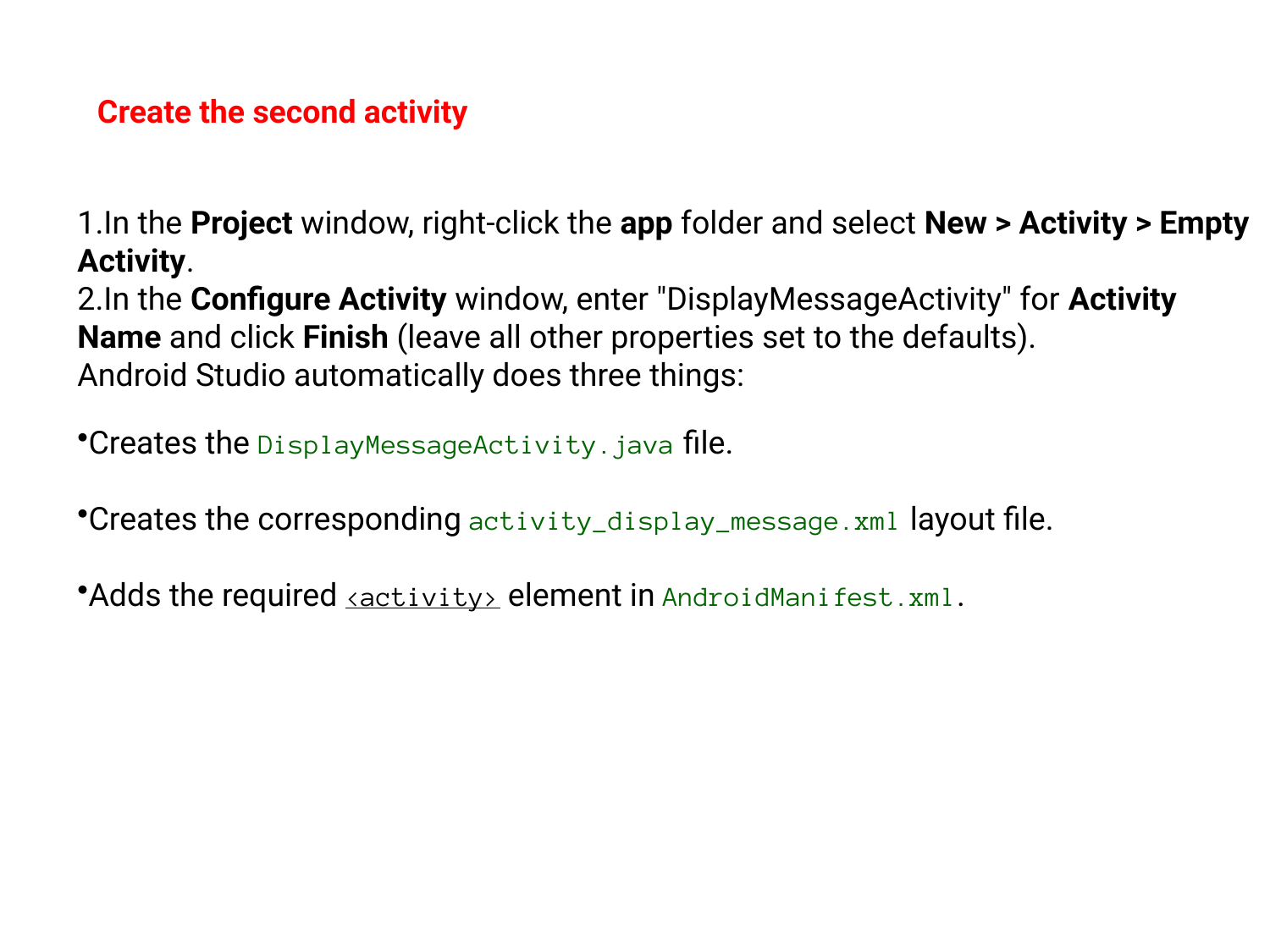

Create the second activity

In the Project window, right-click the app folder and select New > Activity > Empty Activity.
In the Configure Activity window, enter "DisplayMessageActivity" for Activity Name and click Finish (leave all other properties set to the defaults).
Android Studio automatically does three things:

Creates the DisplayMessageActivity.java file.

Creates the corresponding activity_display_message.xml layout file.

Adds the required <activity> element in AndroidManifest.xml.